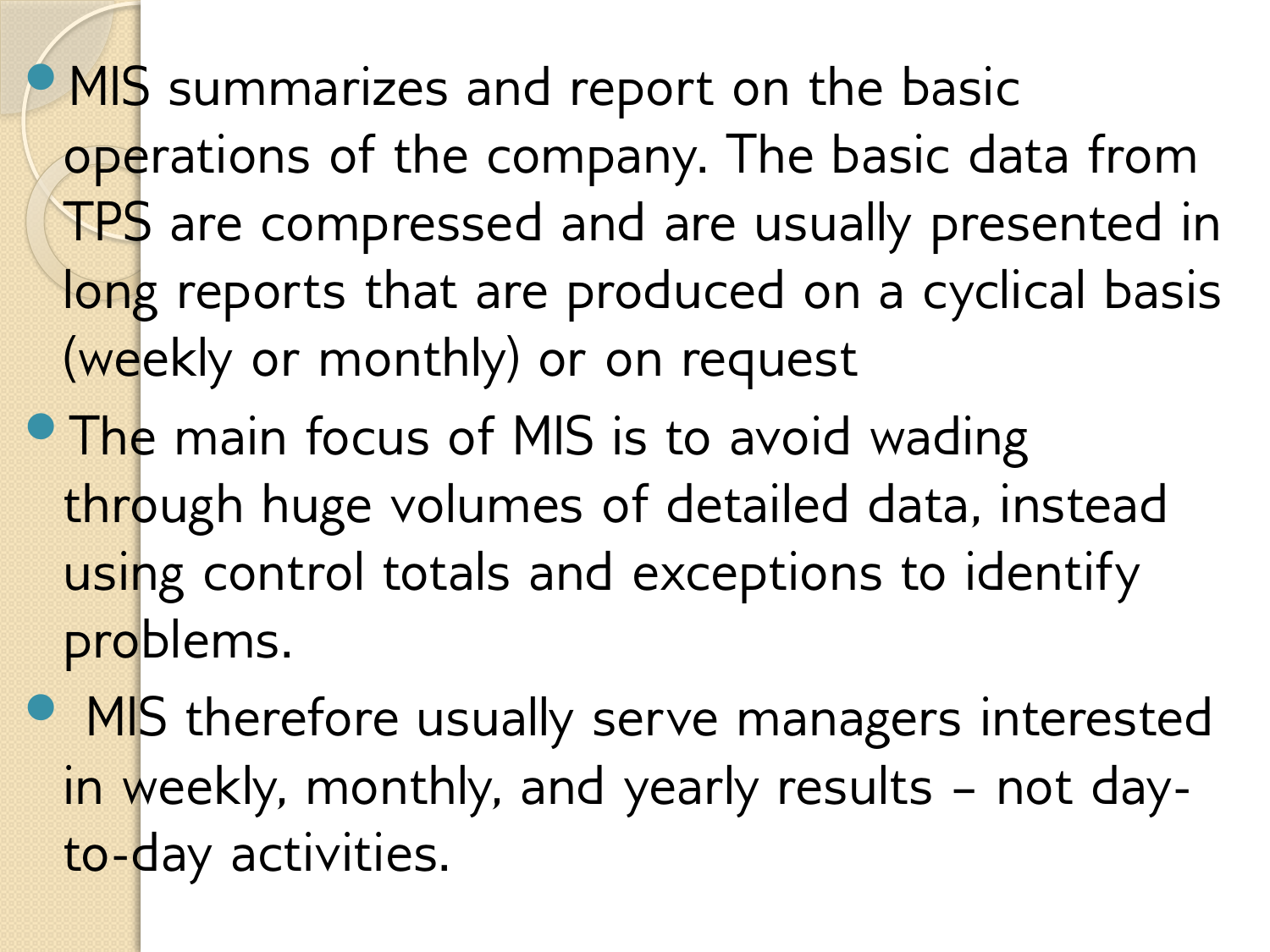

MIS summarizes and report on the basic operations of the company. The basic data from TPS are compressed and are usually presented in long reports that are produced on a cyclical basis (weekly or monthly) or on request
The main focus of MIS is to avoid wading through huge volumes of detailed data, instead using control totals and exceptions to identify problems.
 MIS therefore usually serve managers interested in weekly, monthly, and yearly results – not day-to-day activities.